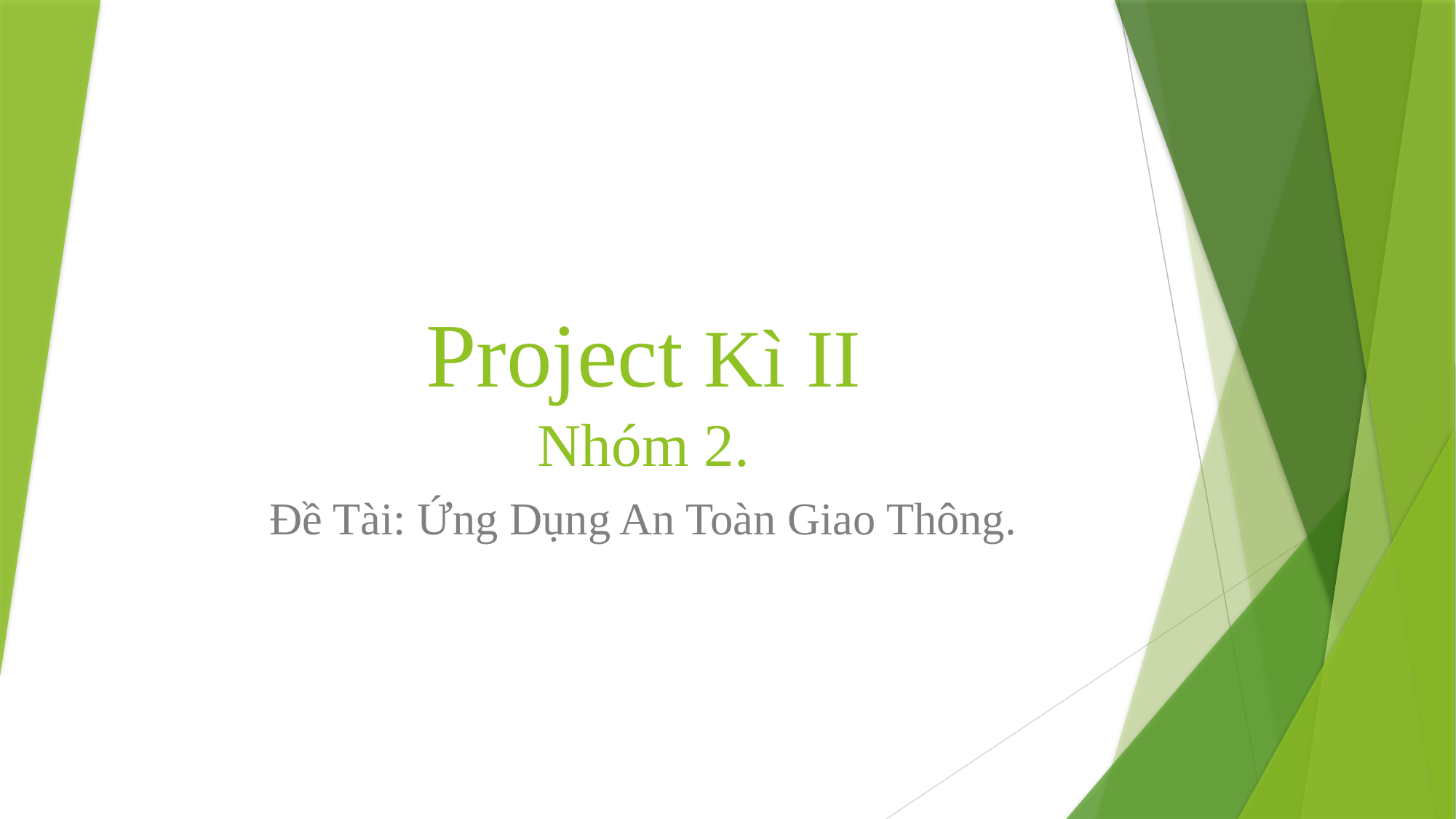

# Project Kì II Nhóm 2.
Đề Tài: Ứng Dụng An Toàn Giao Thông.